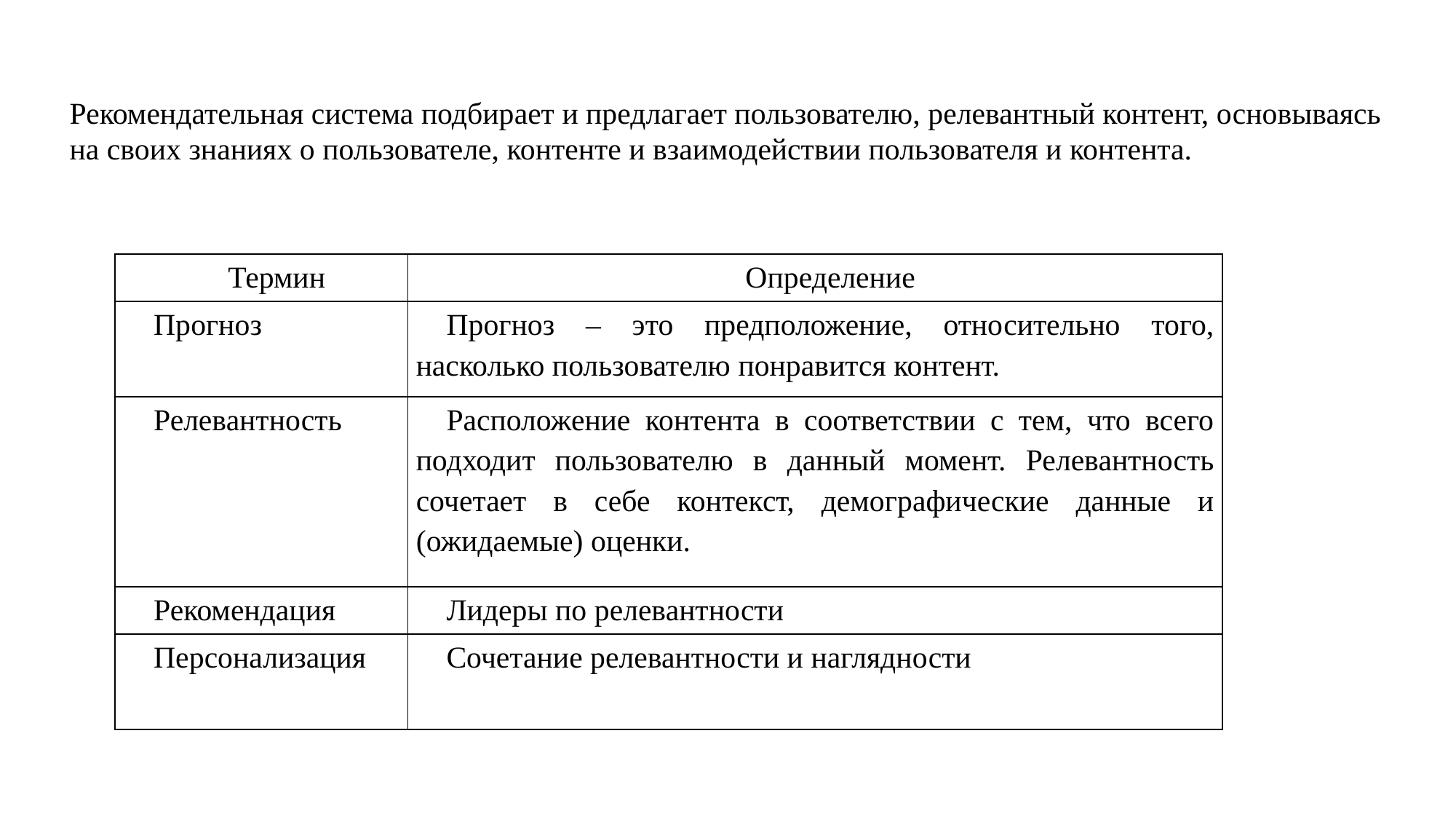

Рекомендательная система подбирает и предлагает пользователю, релевантный контент, основываясь на своих знаниях о пользователе, контенте и взаимодействии пользователя и контента.
| Термин | Определение |
| --- | --- |
| Прогноз | Прогноз – это предположение, относительно того, насколько пользователю понравится контент. |
| Релевантность | Расположение контента в соответствии с тем, что всего подходит пользователю в данный момент. Релевантность сочетает в себе контекст, демографические данные и (ожидаемые) оценки. |
| Рекомендация | Лидеры по релевантности |
| Персонализация | Сочетание релевантности и наглядности |